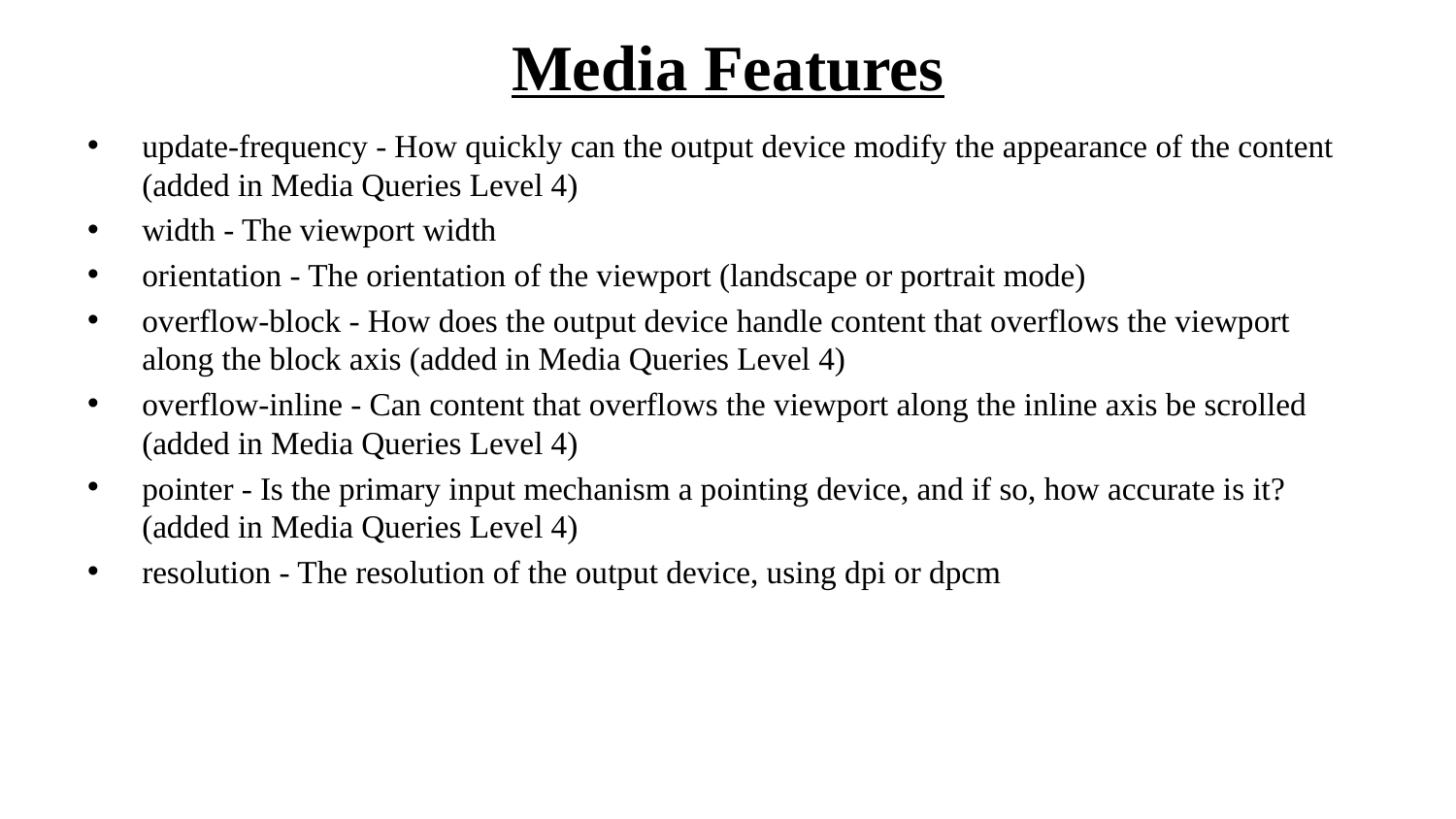

# Media Features
update-frequency - How quickly can the output device modify the appearance of the content (added in Media Queries Level 4)
width - The viewport width
orientation - The orientation of the viewport (landscape or portrait mode)
overflow-block - How does the output device handle content that overflows the viewport along the block axis (added in Media Queries Level 4)
overflow-inline - Can content that overflows the viewport along the inline axis be scrolled (added in Media Queries Level 4)
pointer - Is the primary input mechanism a pointing device, and if so, how accurate is it? (added in Media Queries Level 4)
resolution - The resolution of the output device, using dpi or dpcm